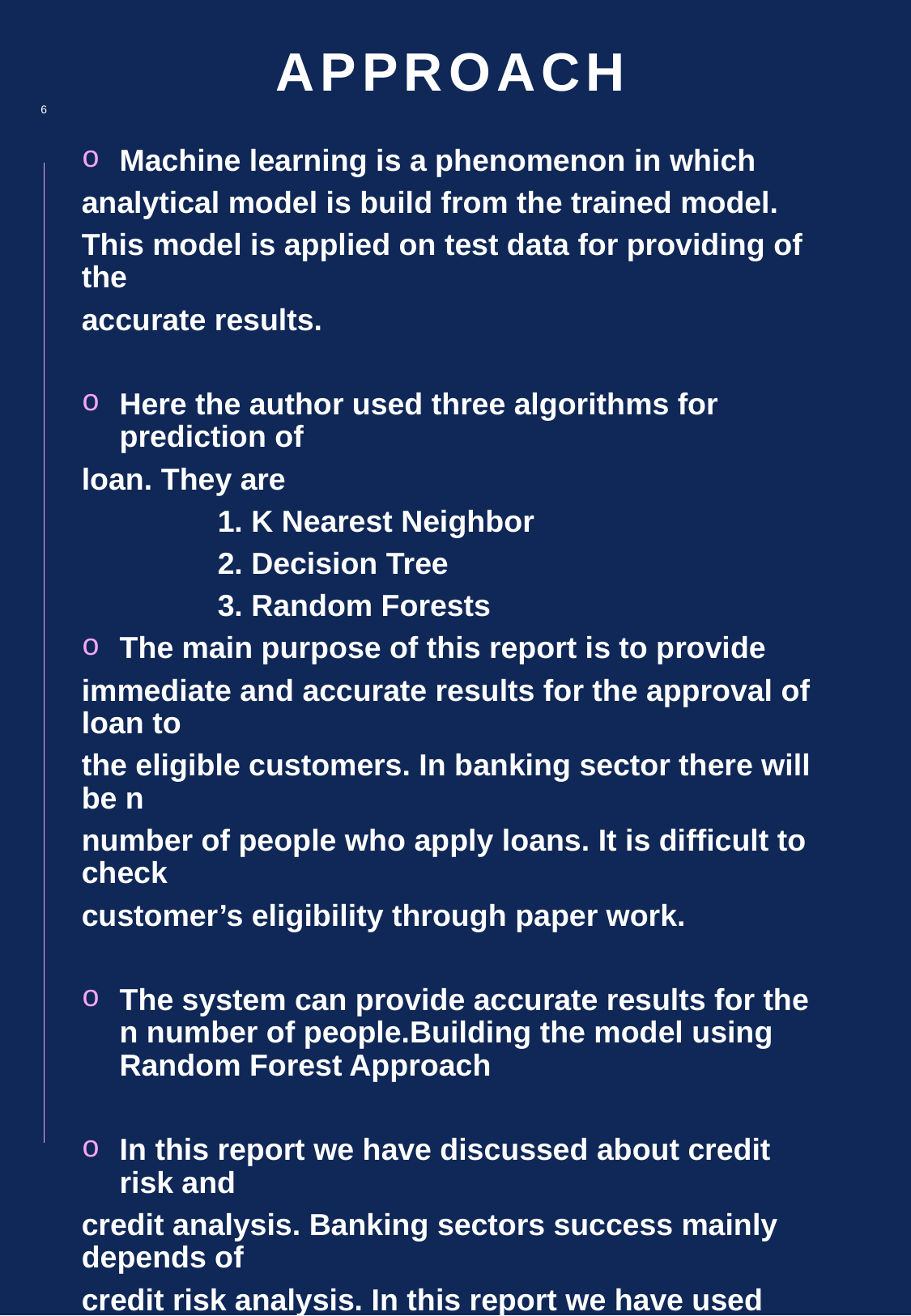

# APPROACH
6
Machine learning is a phenomenon in which
analytical model is build from the trained model.
This model is applied on test data for providing of the
accurate results.

Here the author used three algorithms for prediction of
loan. They are
                1. K Nearest Neighbor
                2. Decision Tree
                3. Random Forests
The main purpose of this report is to provide
immediate and accurate results for the approval of loan to
the eligible customers. In banking sector there will be n
number of people who apply loans. It is difficult to check
customer’s eligibility through paper work.

The system can provide accurate results for the n number of people.Building the model using Random Forest Approach

In this report we have discussed about credit risk and
credit analysis. Banking sectors success mainly depends of
credit risk analysis. In this report we have used Random
Forest approach to build the model. The use of Random
Forest is because Random Forest Approach provides
accurate results than the K Nearest Neighbor and Decision
Tree..